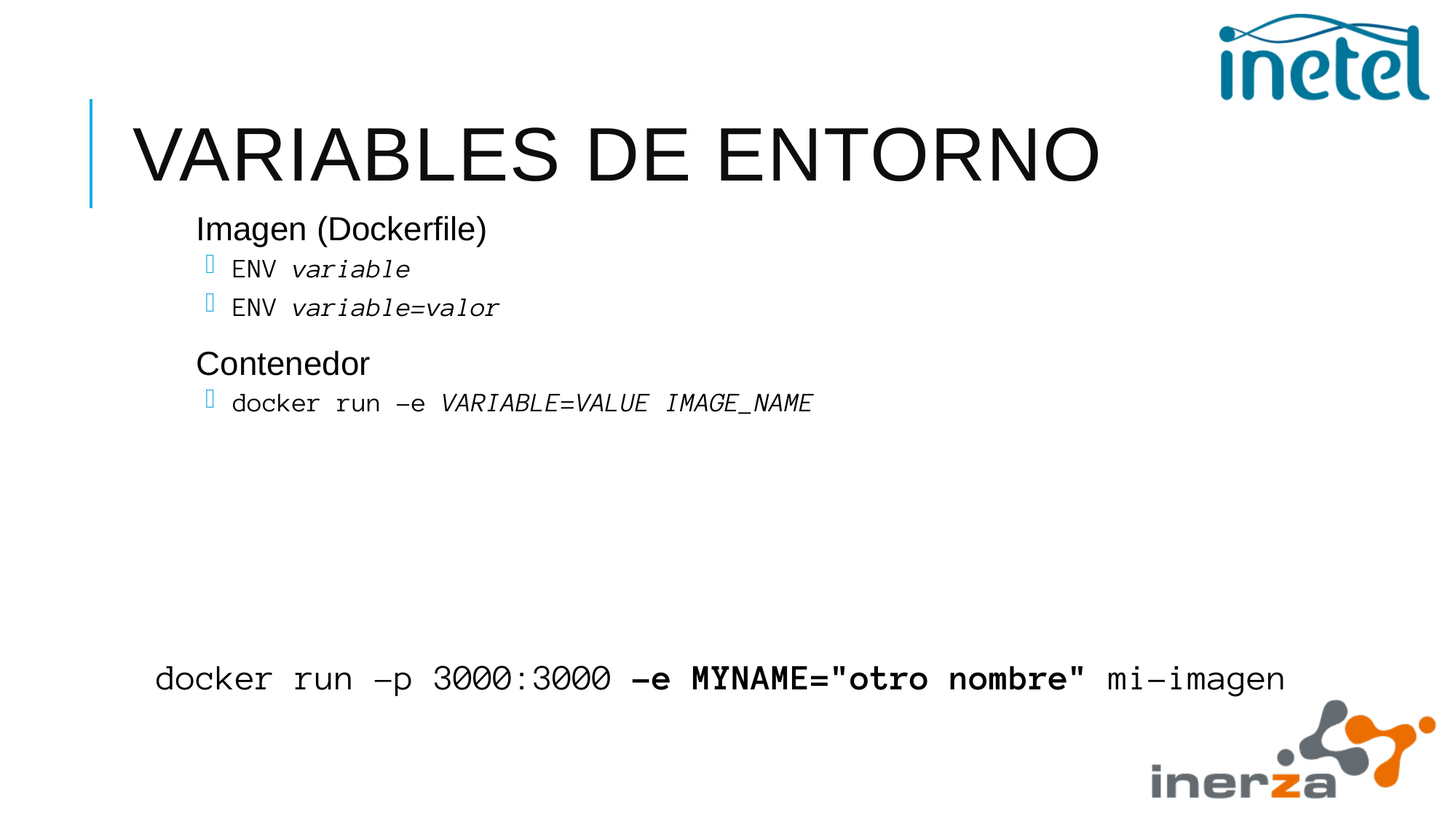

# Variables de entorno
Imagen (Dockerfile)
ENV variable
ENV variable=valor
Contenedor
docker run -e VARIABLE=VALUE IMAGE_NAME
docker run –p 3000:3000 –e MYNAME="otro nombre" mi-imagen